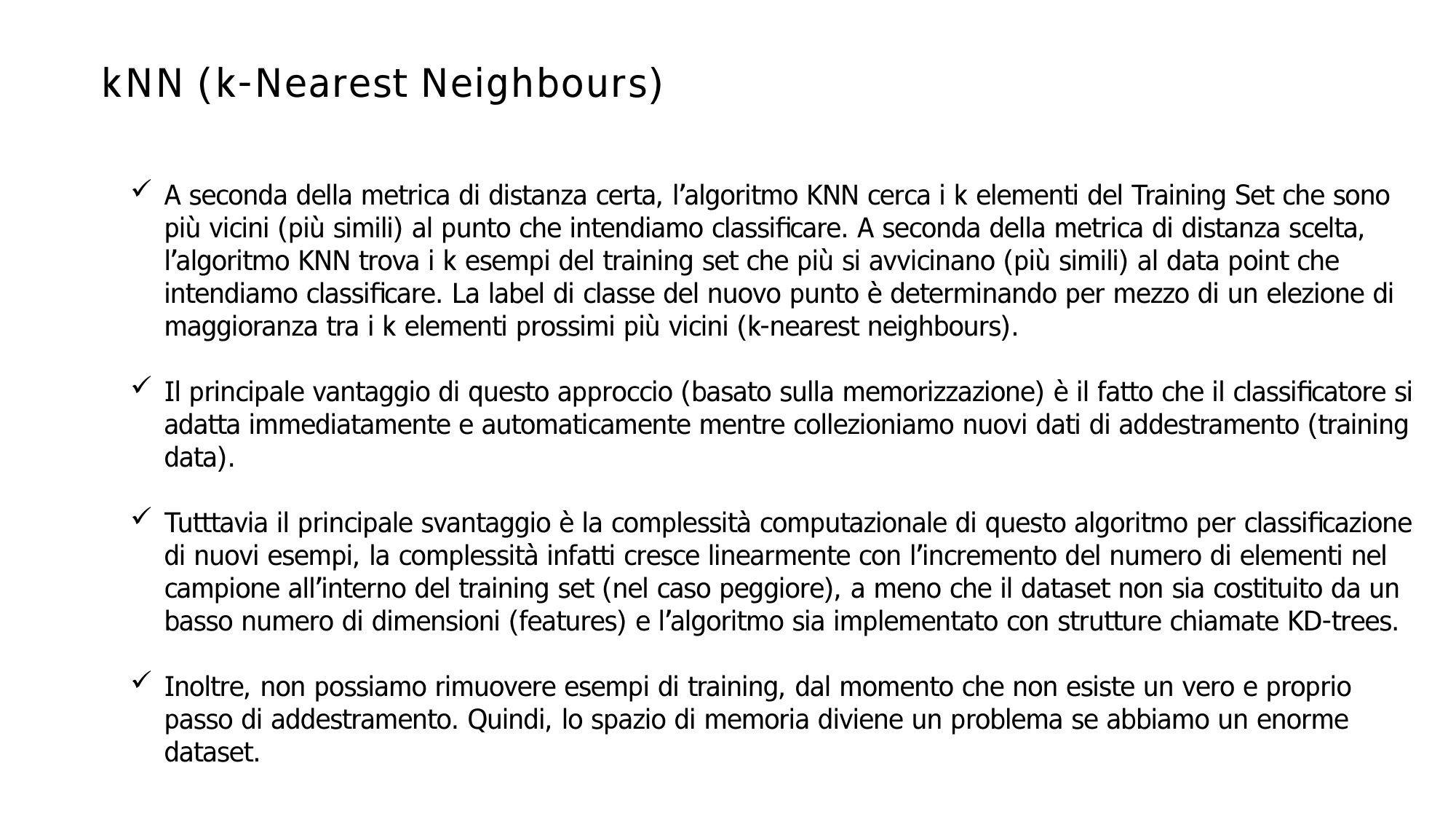

kNN (k-Nearest Neighbours)
A seconda della metrica di distanza certa, l’algoritmo KNN cerca i k elementi del Training Set che sono più vicini (più simili) al punto che intendiamo classificare. A seconda della metrica di distanza scelta, l’algoritmo KNN trova i k esempi del training set che più si avvicinano (più simili) al data point che intendiamo classificare. La label di classe del nuovo punto è determinando per mezzo di un elezione di maggioranza tra i k elementi prossimi più vicini (k-nearest neighbours).

Il principale vantaggio di questo approccio (basato sulla memorizzazione) è il fatto che il classificatore si adatta immediatamente e automaticamente mentre collezioniamo nuovi dati di addestramento (training data).

Tutttavia il principale svantaggio è la complessità computazionale di questo algoritmo per classificazione di nuovi esempi, la complessità infatti cresce linearmente con l’incremento del numero di elementi nel campione all’interno del training set (nel caso peggiore), a meno che il dataset non sia costituito da un basso numero di dimensioni (features) e l’algoritmo sia implementato con strutture chiamate KD-trees.

Inoltre, non possiamo rimuovere esempi di training, dal momento che non esiste un vero e proprio passo di addestramento. Quindi, lo spazio di memoria diviene un problema se abbiamo un enorme dataset.